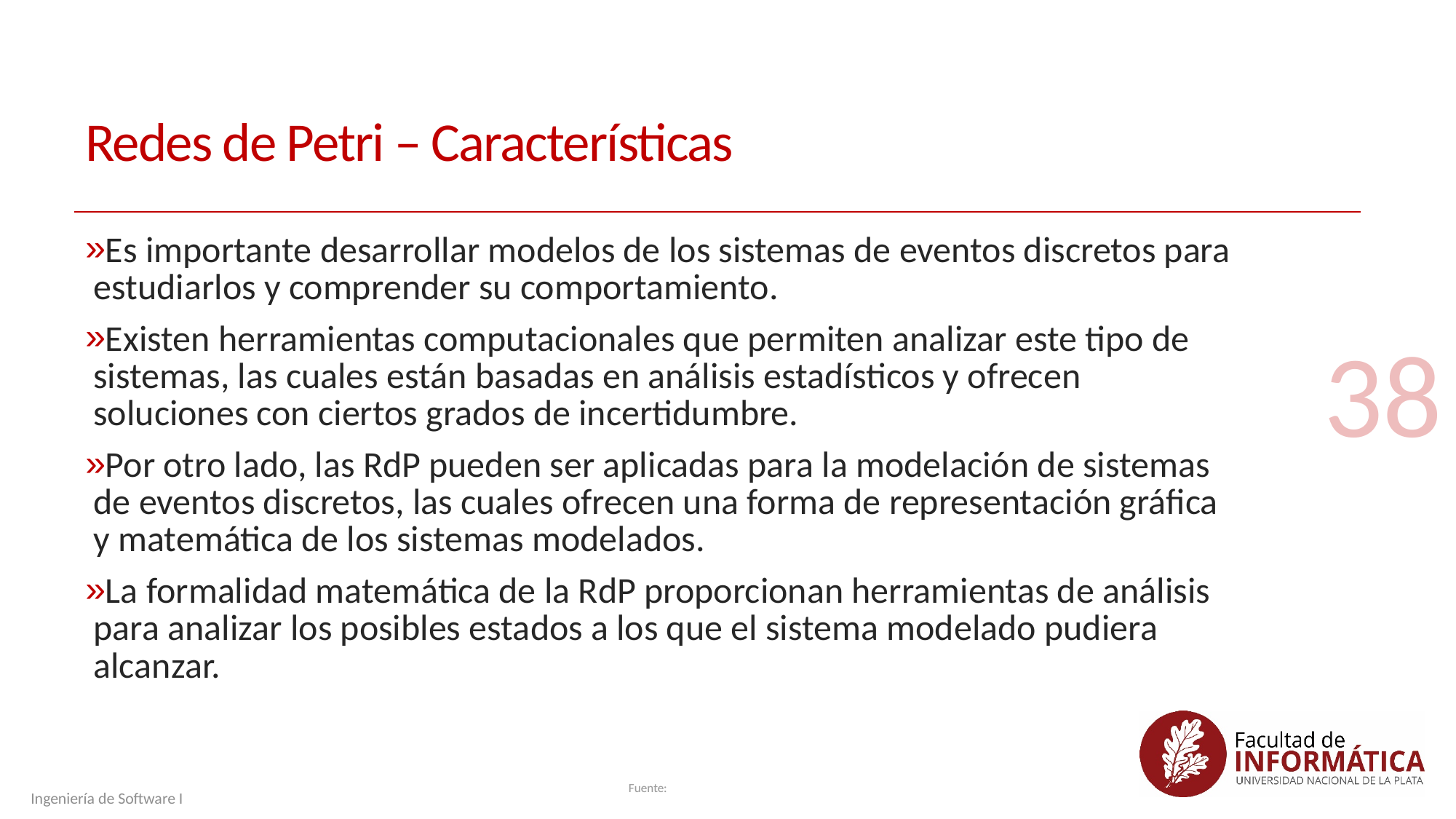

# Redes de Petri – Características
Es importante desarrollar modelos de los sistemas de eventos discretos para estudiarlos y comprender su comportamiento.
Existen herramientas computacionales que permiten analizar este tipo de sistemas, las cuales están basadas en análisis estadísticos y ofrecen soluciones con ciertos grados de incertidumbre.
Por otro lado, las RdP pueden ser aplicadas para la modelación de sistemas de eventos discretos, las cuales ofrecen una forma de representación gráfica y matemática de los sistemas modelados.
La formalidad matemática de la RdP proporcionan herramientas de análisis para analizar los posibles estados a los que el sistema modelado pudiera alcanzar.

38
Ingeniería de Software I